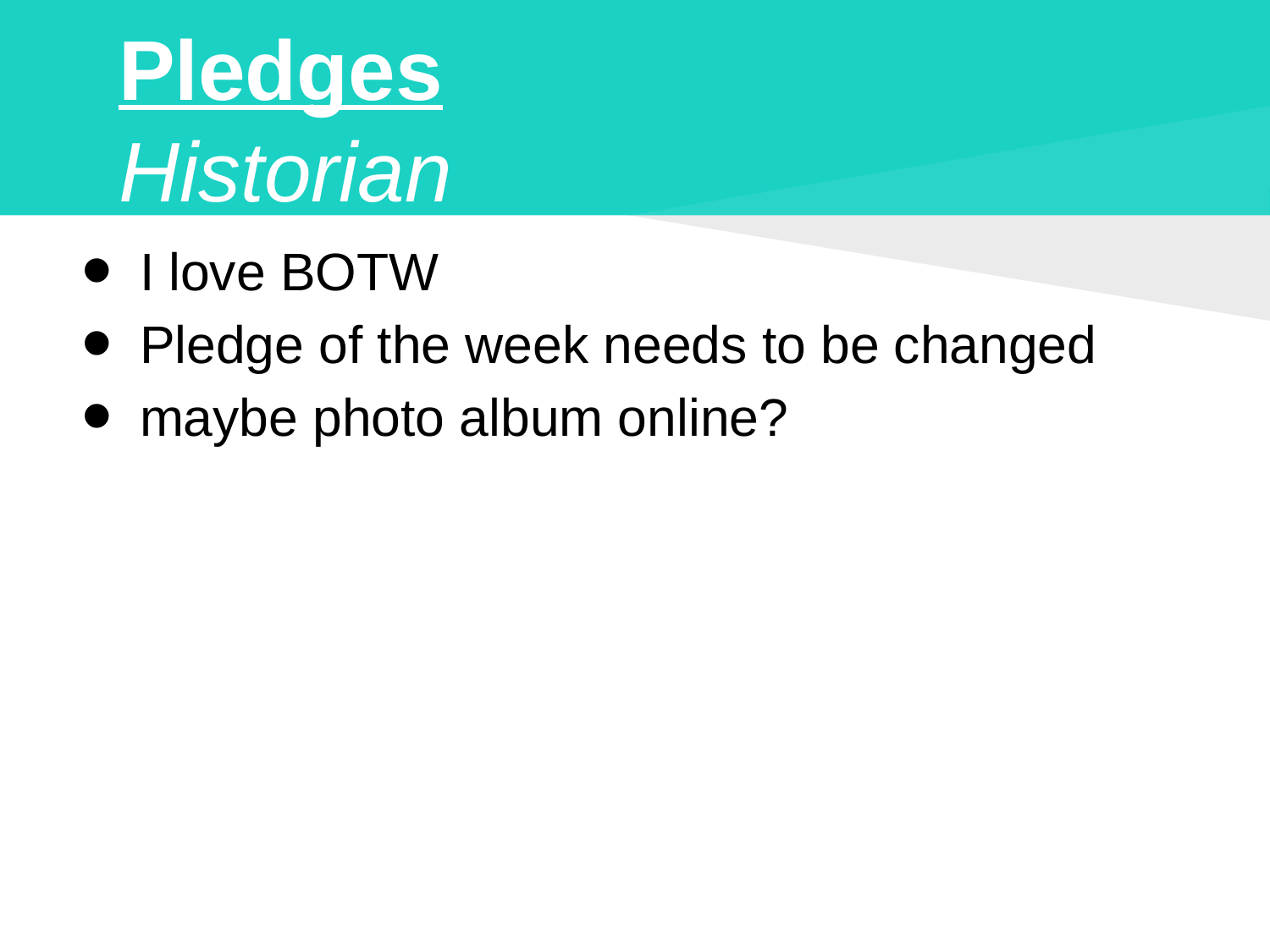

# Pledges
Historian
I love BOTW
Pledge of the week needs to be changed
maybe photo album online?